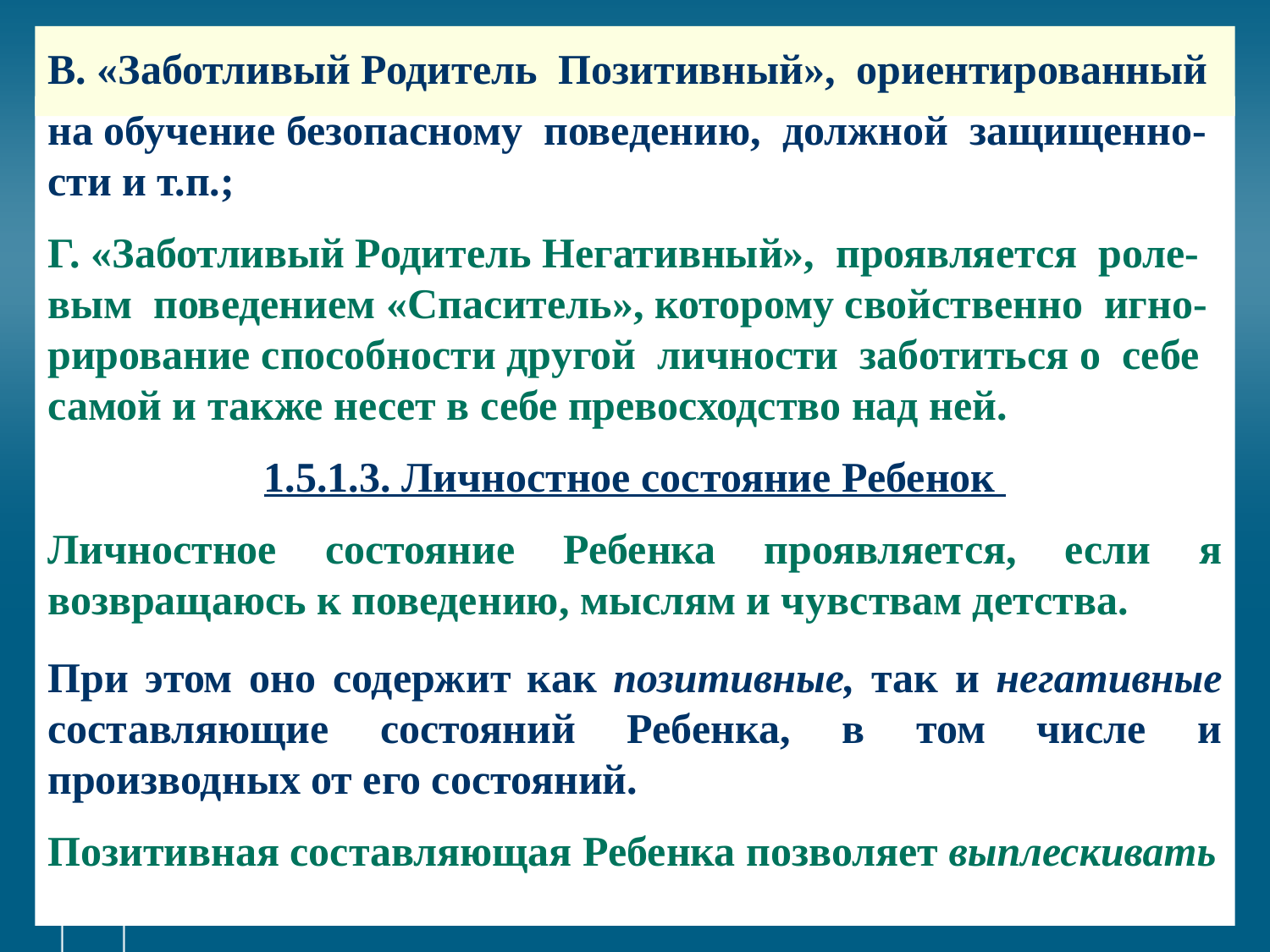

# В. «Заботливый Родитель  Позитивный»,  ориентированный
на обучение безопасному  поведению,  должной  защищенно-сти и т.п.;
Г. «Заботливый Родитель Негативный»,  проявляется  роле-вым  поведением «Спаситель», которому свойственно  игно-рирование способности другой  личности  заботиться о  себе самой и также несет в себе превосходство над ней.
1.5.1.3. Личностное состояние Ребенок
Личностное состояние Ребенка проявляется, если я возвращаюсь к поведению, мыслям и чувствам детства.

При этом оно содержит как позитивные, так и негативные составляющие состояний Ребенка, в том числе и производных от его состояний.
Позитивная составляющая Ребенка позволяет выплескивать